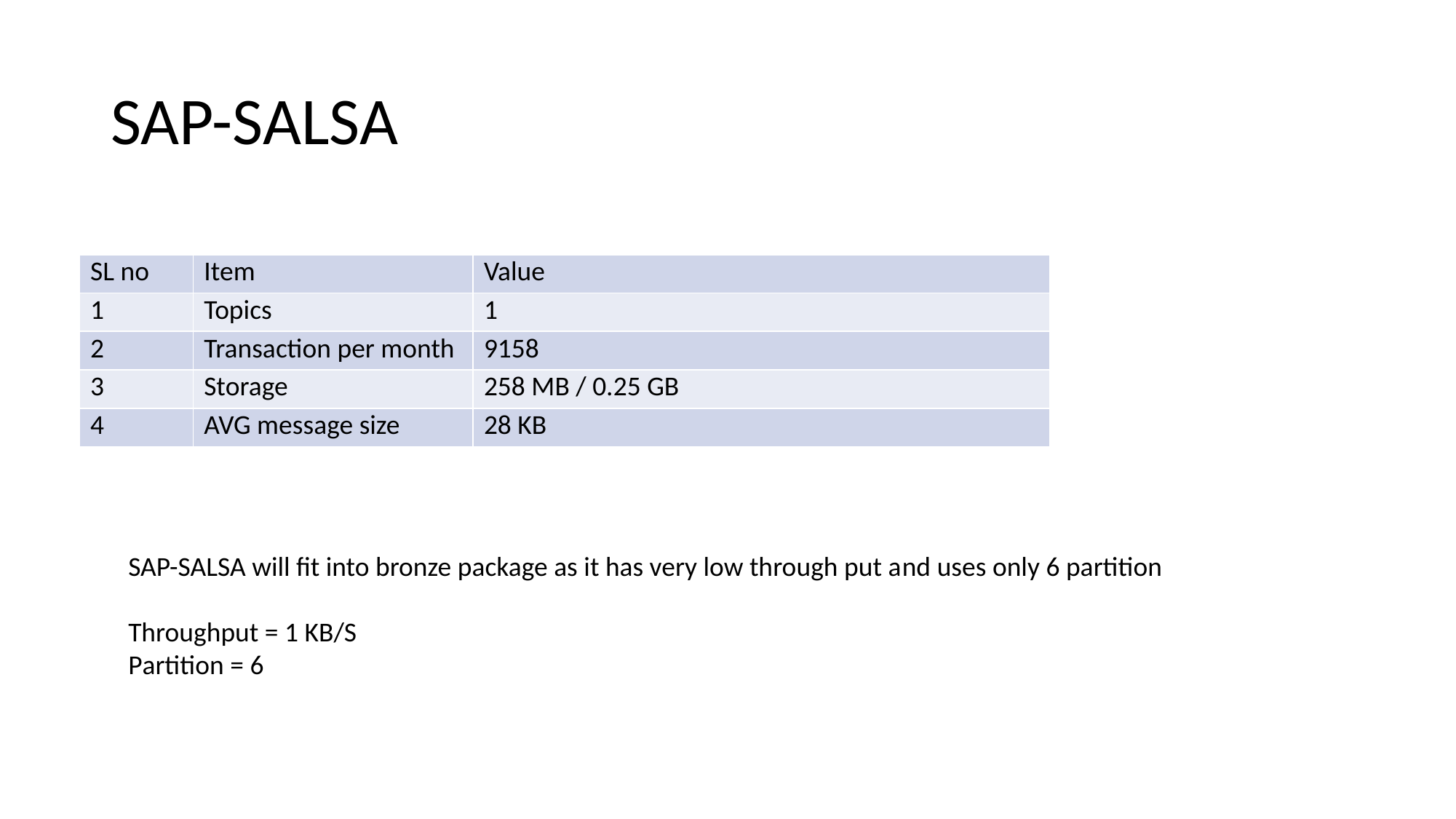

# SAP-SALSA
| SL no | Item | Value |
| --- | --- | --- |
| 1 | Topics | 1 |
| 2 | Transaction per month | 9158 |
| 3 | Storage | 258 MB / 0.25 GB |
| 4 | AVG message size | 28 KB |
SAP-SALSA will fit into bronze package as it has very low through put and uses only 6 partition

Throughput = 1 KB/S
Partition = 6